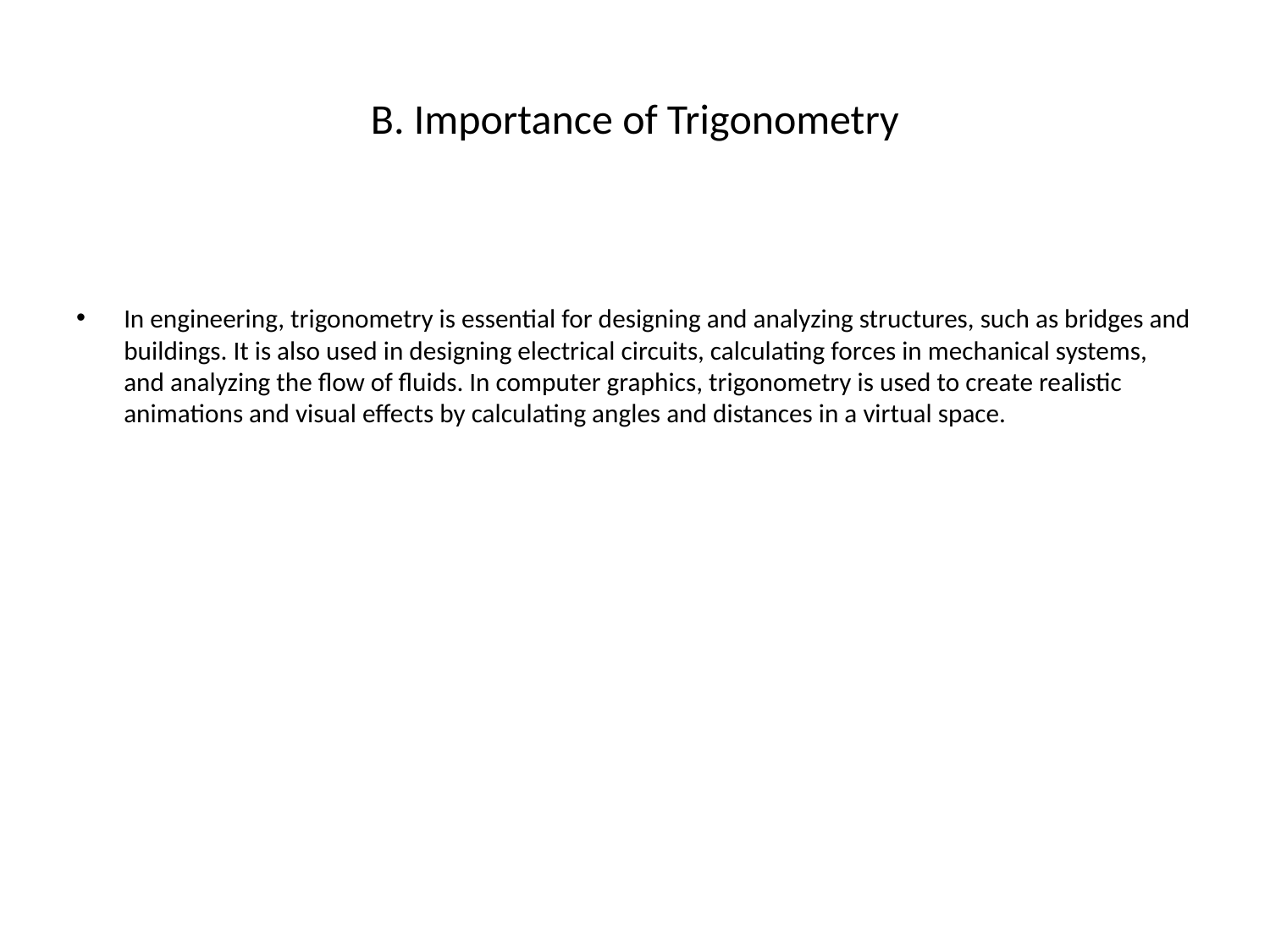

# B. Importance of Trigonometry

In engineering, trigonometry is essential for designing and analyzing structures, such as bridges and buildings. It is also used in designing electrical circuits, calculating forces in mechanical systems, and analyzing the flow of fluids. In computer graphics, trigonometry is used to create realistic animations and visual effects by calculating angles and distances in a virtual space.